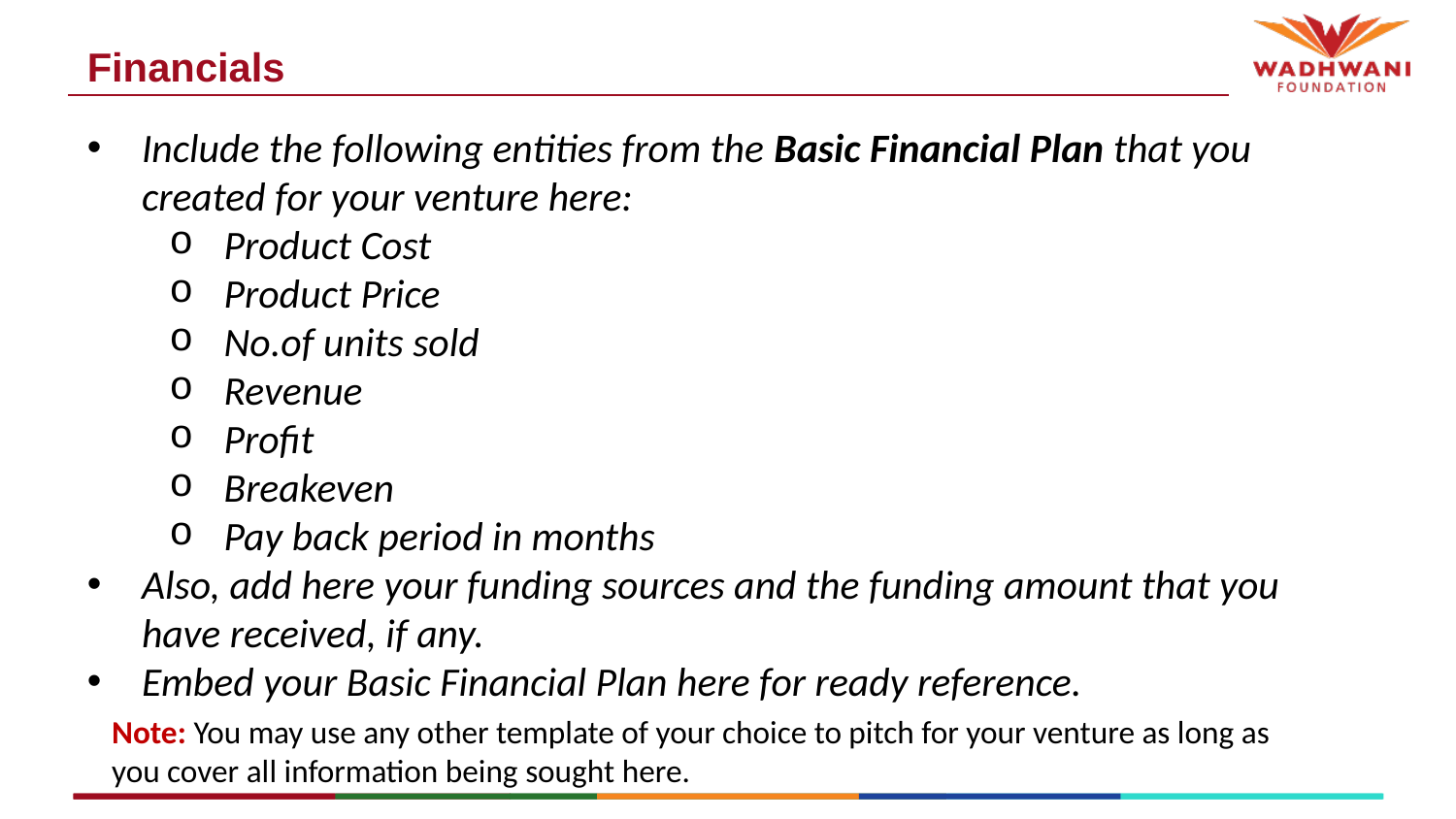

# Financials
Include the following entities from the Basic Financial Plan that you created for your venture here:
Product Cost
Product Price
No.of units sold
Revenue
Profit
Breakeven
Pay back period in months
Also, add here your funding sources and the funding amount that you have received, if any.
Embed your Basic Financial Plan here for ready reference.
Note: You may use any other template of your choice to pitch for your venture as long as you cover all information being sought here.